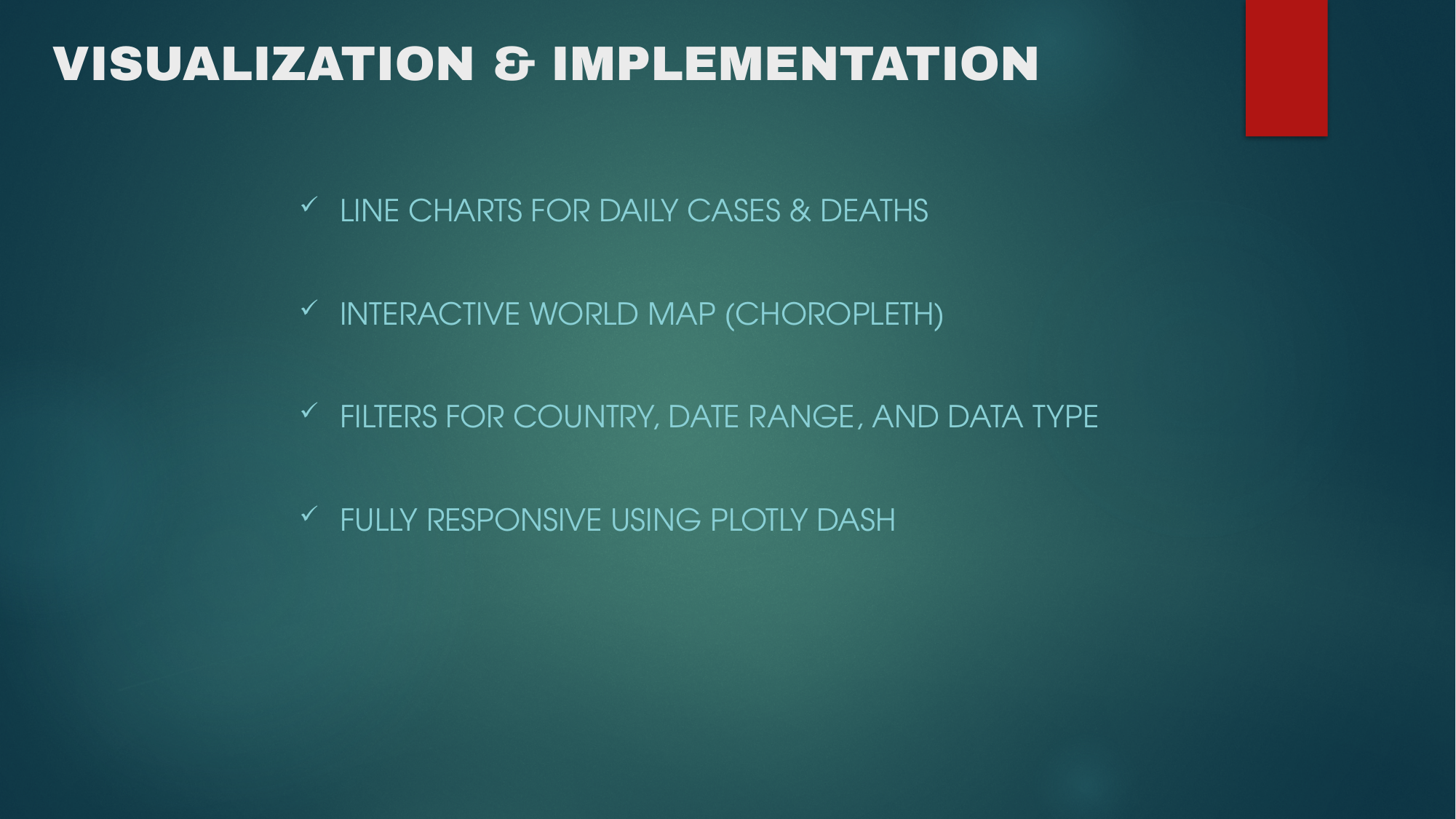

# VISUALIZATION & IMPLEMENTATION

Line Charts for Daily Cases & Deaths

Interactive World Map (Choropleth)

Filters for Country, Date Range, and Data Type

Fully responsive using Plotly Dash